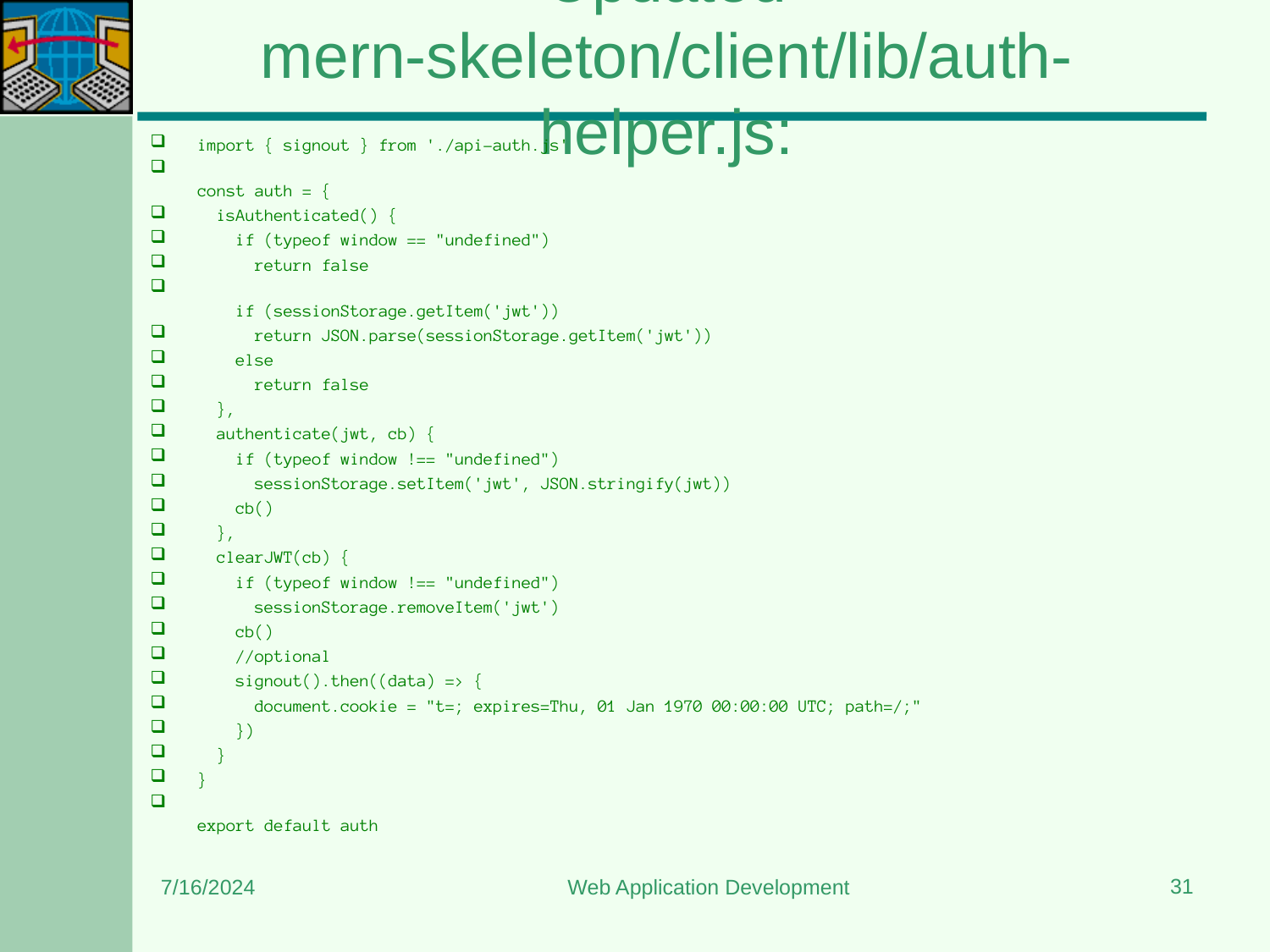

# Updated mern-skeleton/client/lib/auth-helper.js:
import { signout } from './api-auth.js'
const auth = {
  isAuthenticated() {
    if (typeof window == "undefined")
      return false
    if (sessionStorage.getItem('jwt'))
      return JSON.parse(sessionStorage.getItem('jwt'))
    else
      return false
  },
  authenticate(jwt, cb) {
    if (typeof window !== "undefined")
      sessionStorage.setItem('jwt', JSON.stringify(jwt))
    cb()
  },
  clearJWT(cb) {
    if (typeof window !== "undefined")
      sessionStorage.removeItem('jwt')
    cb()
    //optional
    signout().then((data) => {
      document.cookie = "t=; expires=Thu, 01 Jan 1970 00:00:00 UTC; path=/;"
    })
  }
}
export default auth

31
7/16/2024
Web Application Development